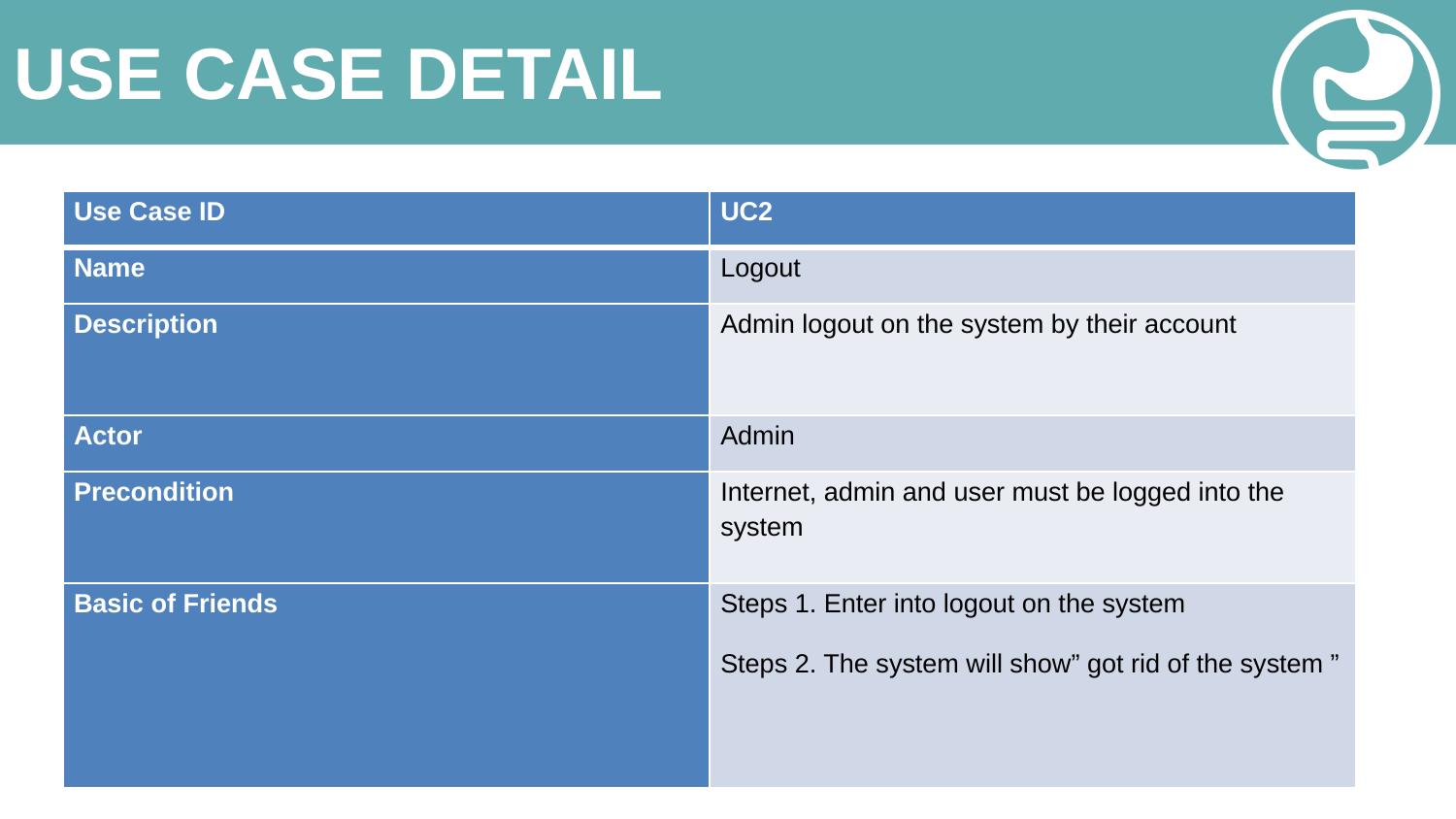

# USE CASE DETAIL
| Use Case ID | UC2 |
| --- | --- |
| Name | Logout |
| Description | Admin logout on the system by their account |
| Actor | Admin |
| Precondition | Internet, admin and user must be logged into the system |
| Basic of Friends | Steps 1. Enter into logout on the system Steps 2. The system will show” got rid of the system ” |